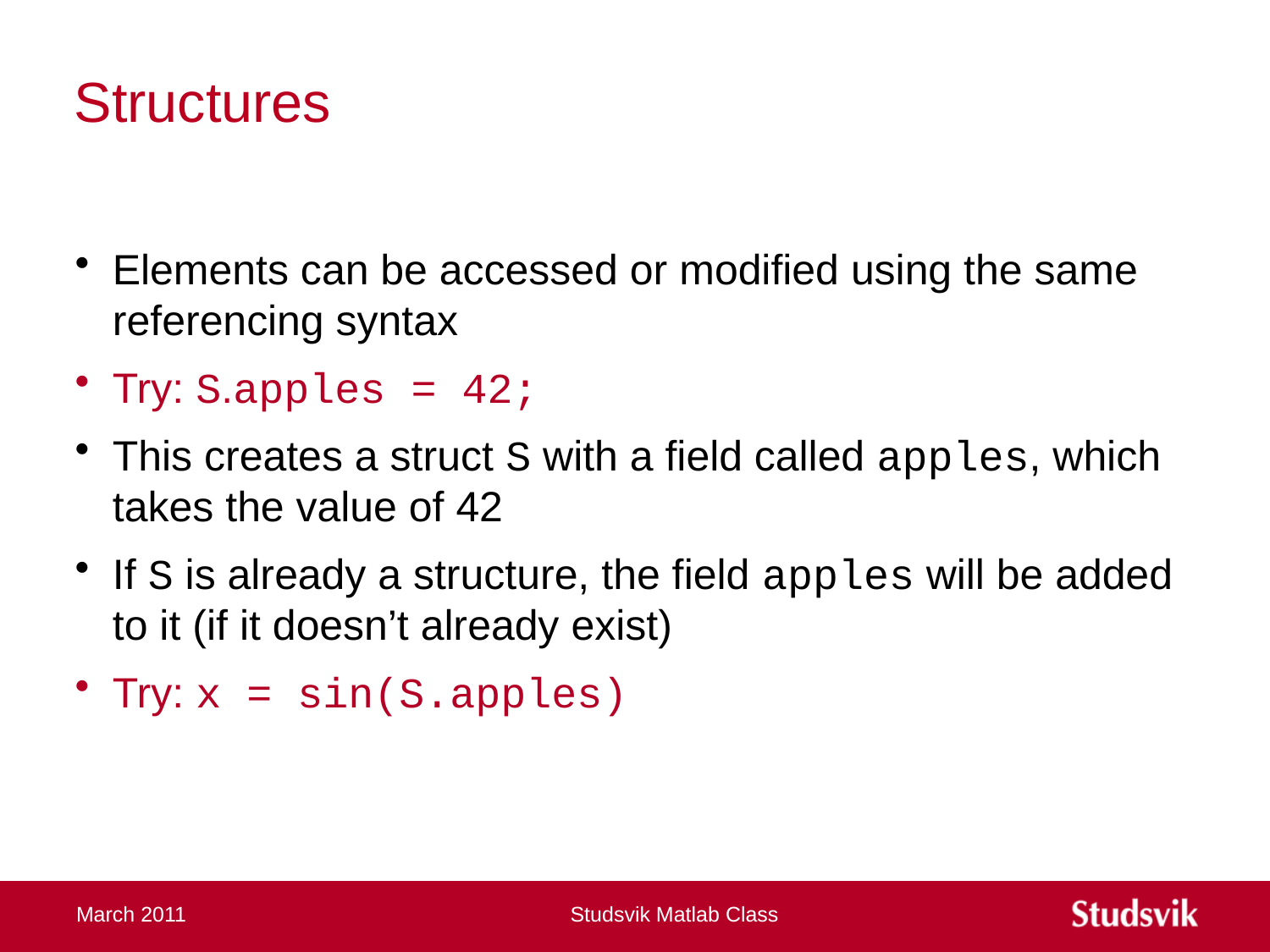

# Structures
Elements can be accessed or modified using the same referencing syntax
Try: S.apples = 42;
This creates a struct S with a field called apples, which takes the value of 42
If S is already a structure, the field apples will be added to it (if it doesn’t already exist)
Try: x = sin(S.apples)
March 2011
Studsvik Matlab Class